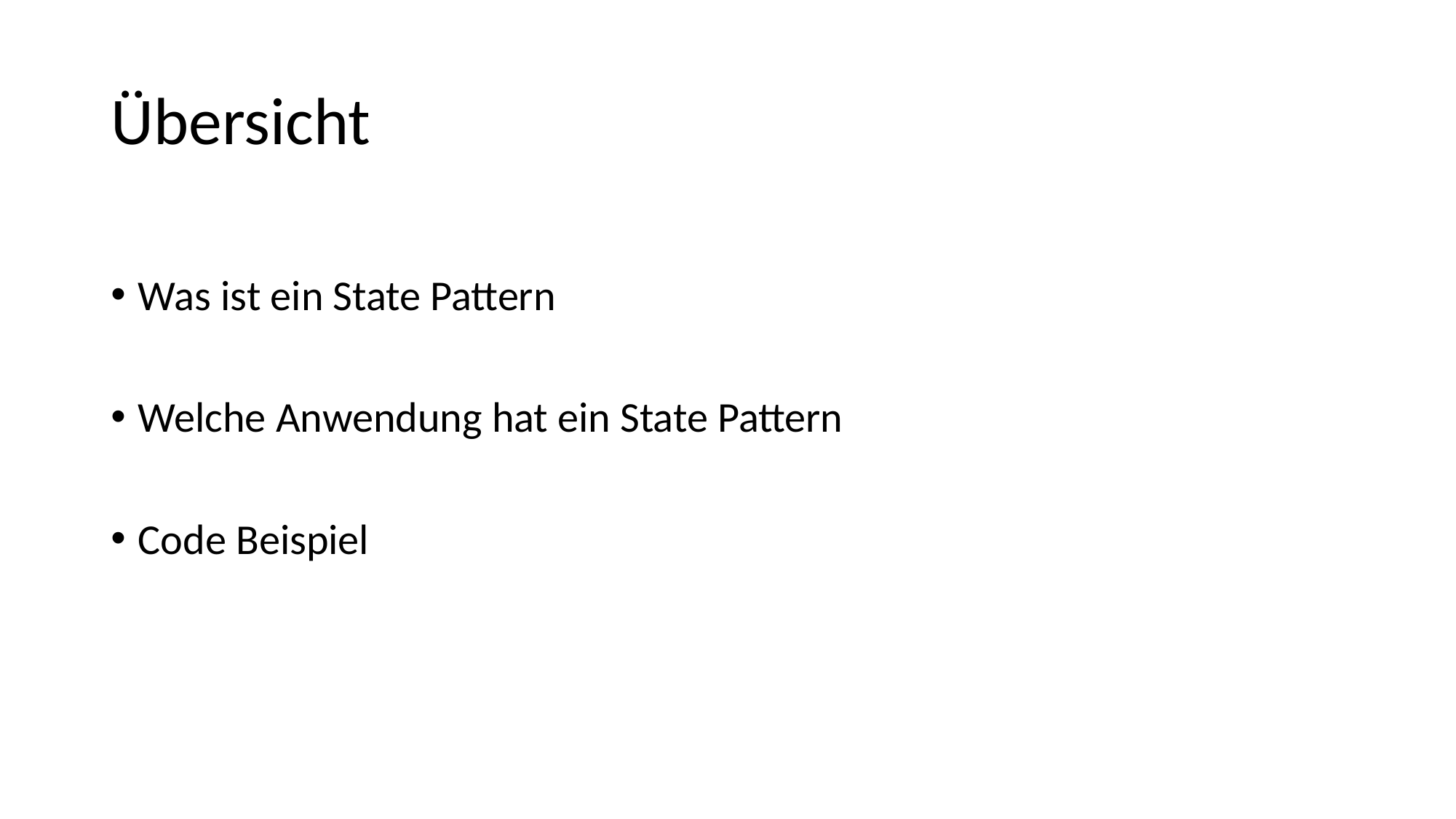

# Übersicht

Was ist ein State Pattern

Welche Anwendung hat ein State Pattern

Code Beispiel